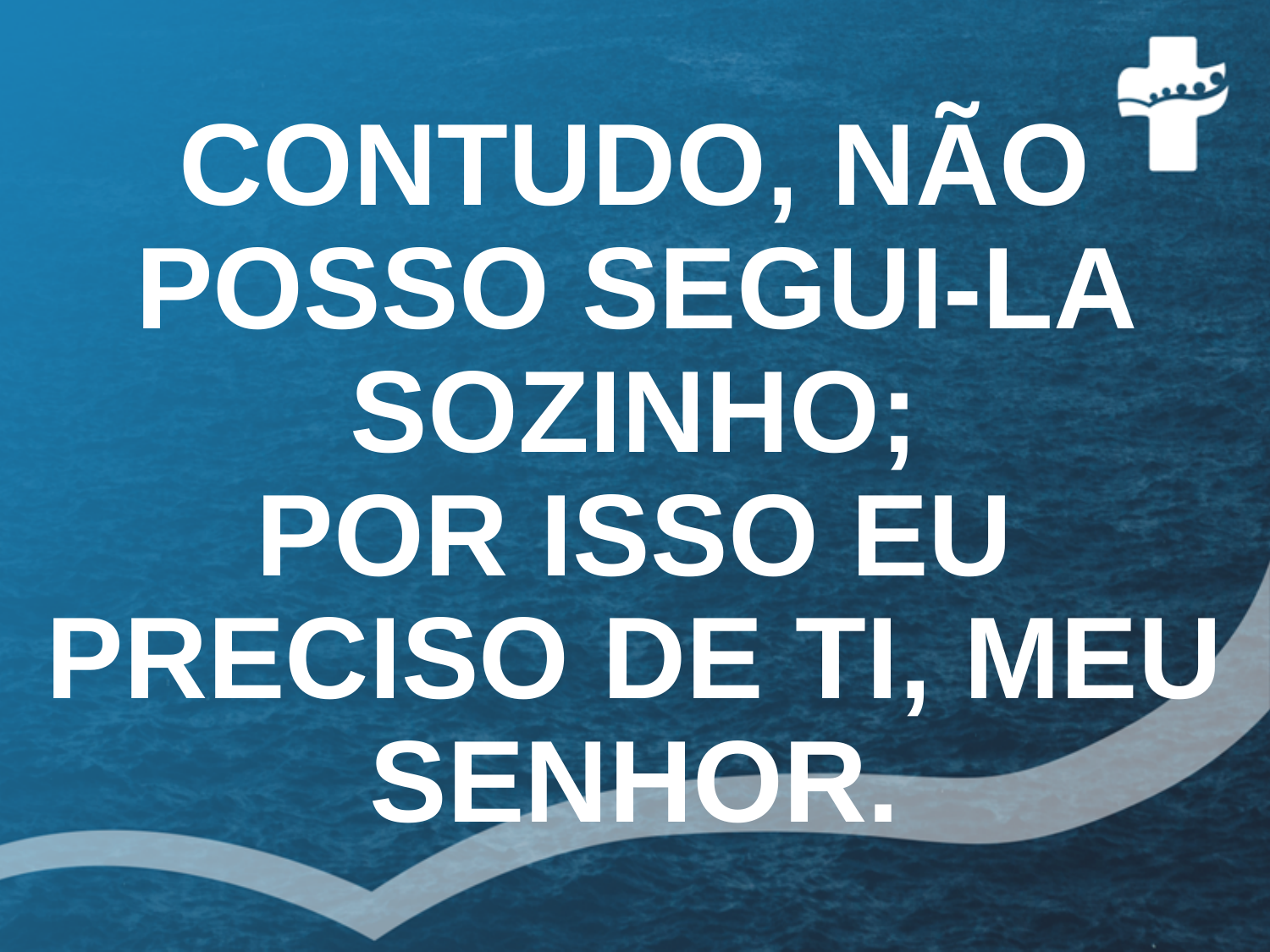

# CONTUDO, NÃO POSSO SEGUI-LA SOZINHO; POR ISSO EU PRECISO DE TI, MEU SENHOR.